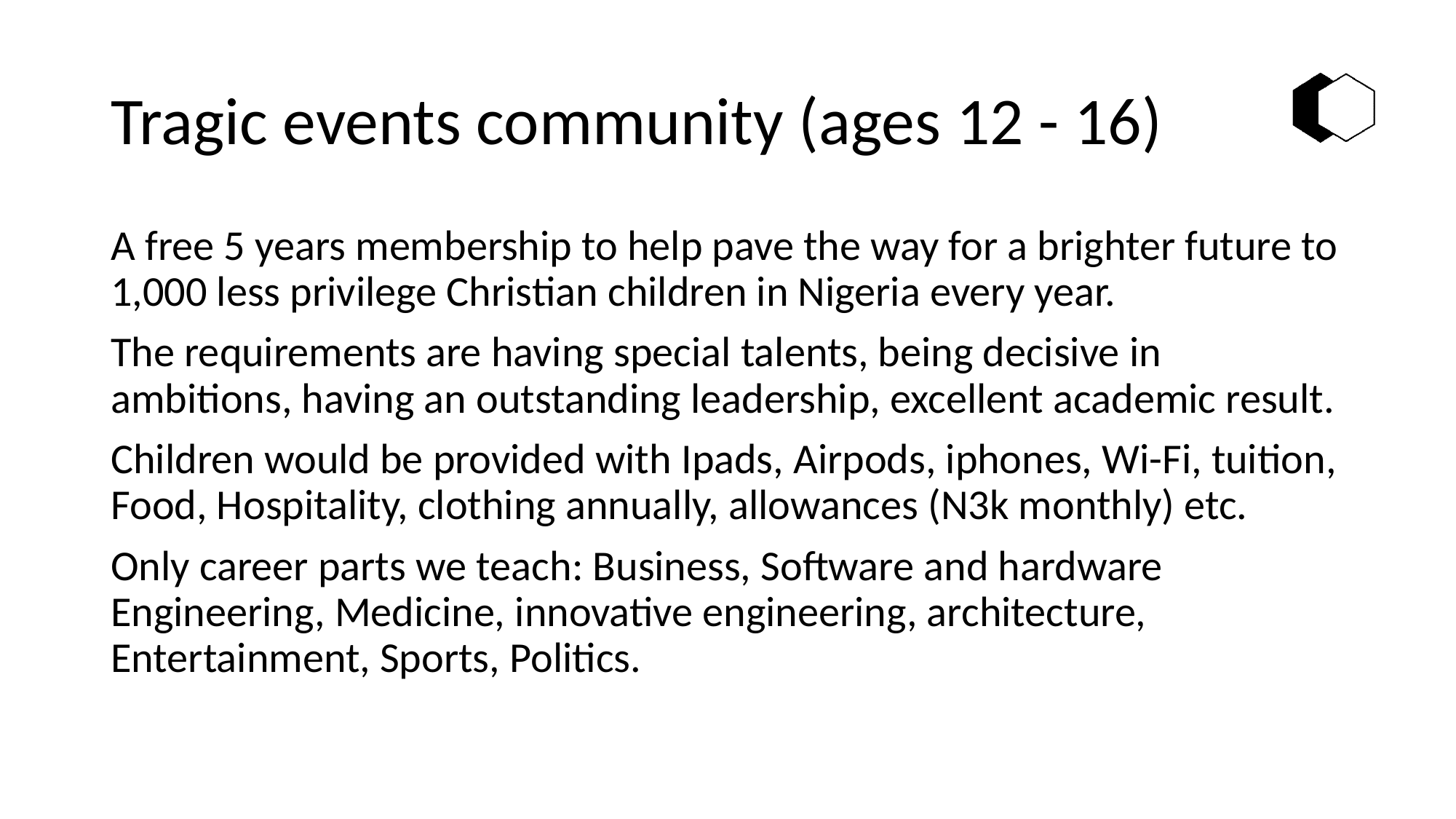

# Tragic events community (ages 12 - 16)
A free 5 years membership to help pave the way for a brighter future to 1,000 less privilege Christian children in Nigeria every year.
The requirements are having special talents, being decisive in ambitions, having an outstanding leadership, excellent academic result.
Children would be provided with Ipads, Airpods, iphones, Wi-Fi, tuition, Food, Hospitality, clothing annually, allowances (N3k monthly) etc.
Only career parts we teach: Business, Software and hardware Engineering, Medicine, innovative engineering, architecture, Entertainment, Sports, Politics.